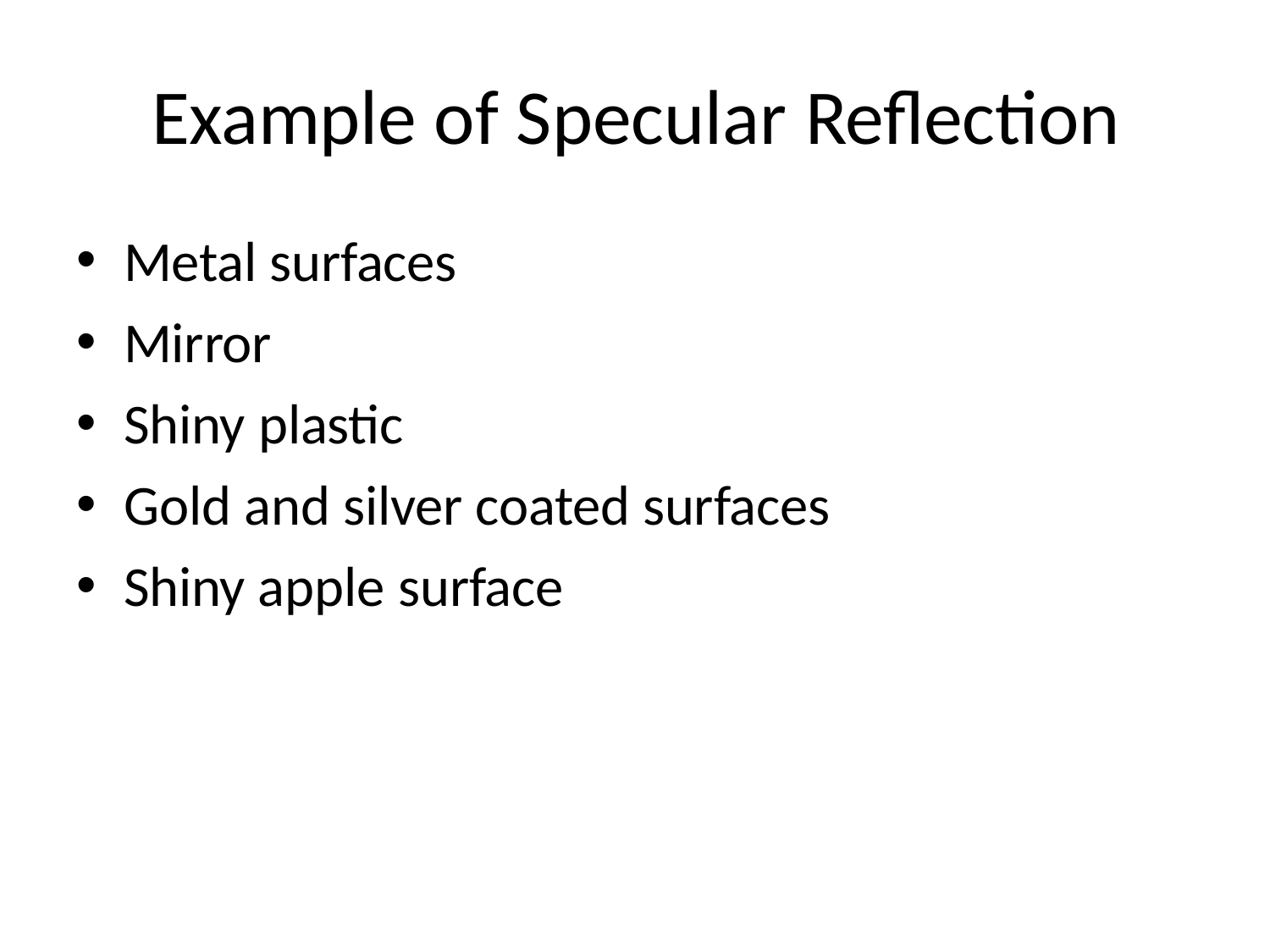

# Example of Specular Reflection
Metal surfaces
Mirror
Shiny plastic
Gold and silver coated surfaces
Shiny apple surface